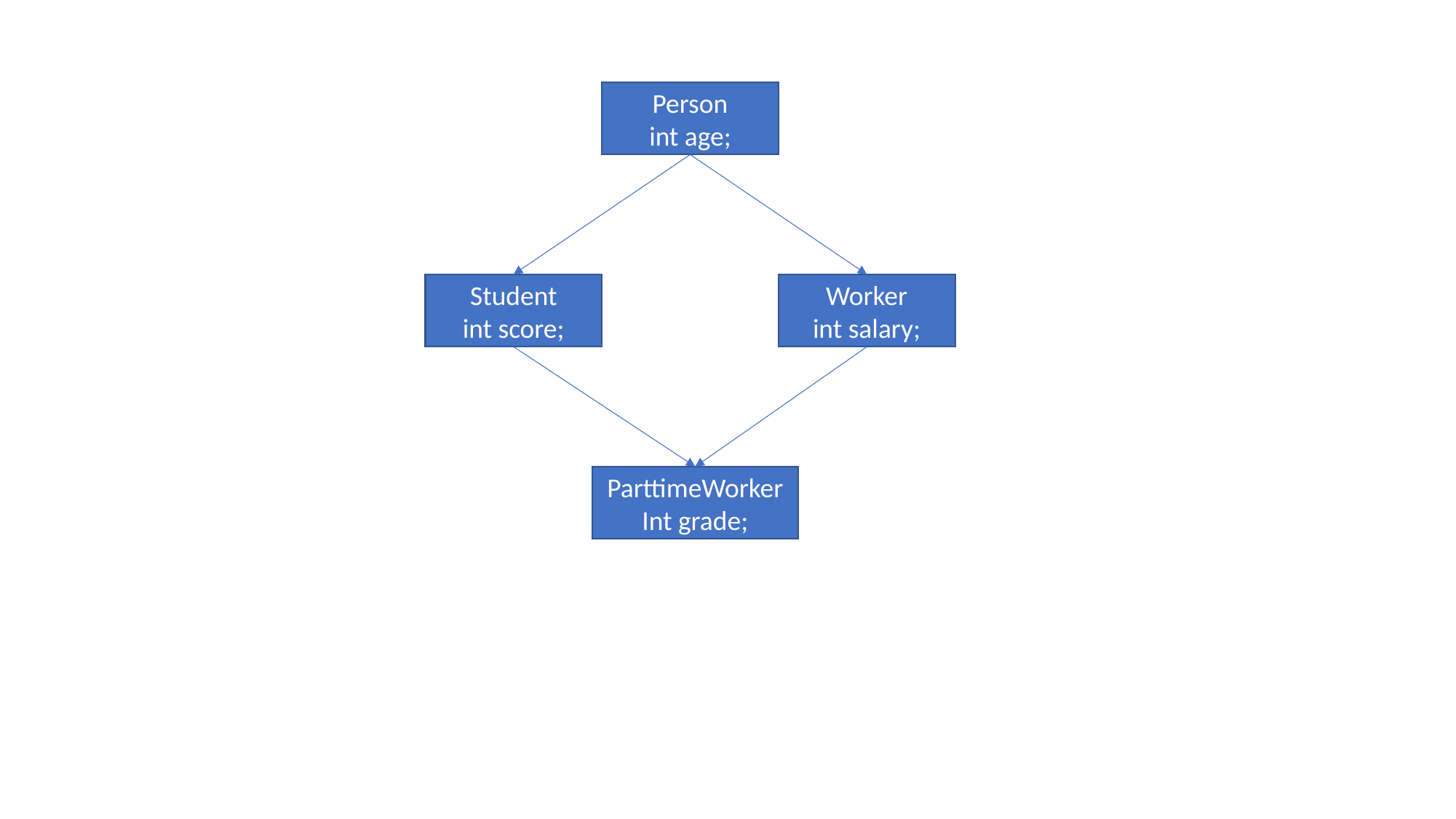

Person
int age;
Student
int score;
Worker
int salary;
ParttimeWorker
Int grade;